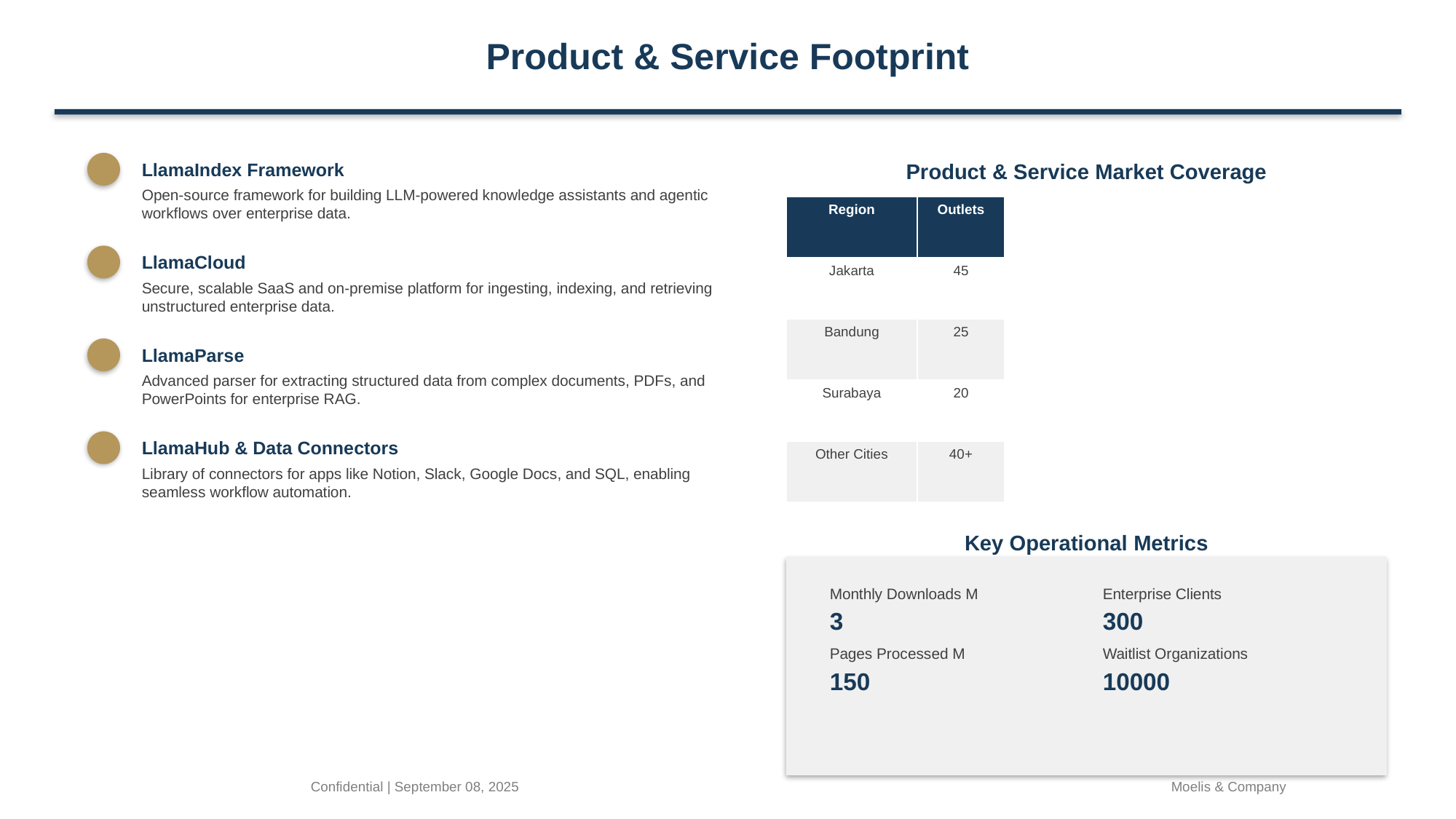

Product & Service Footprint

LlamaIndex Framework
Product & Service Market Coverage
Open-source framework for building LLM-powered knowledge assistants and agentic workflows over enterprise data.
| Region | Outlets |
| --- | --- |
| Jakarta | 45 |
| Bandung | 25 |
| Surabaya | 20 |
| Other Cities | 40+ |

LlamaCloud
Secure, scalable SaaS and on-premise platform for ingesting, indexing, and retrieving unstructured enterprise data.

LlamaParse
Advanced parser for extracting structured data from complex documents, PDFs, and PowerPoints for enterprise RAG.

LlamaHub & Data Connectors
Library of connectors for apps like Notion, Slack, Google Docs, and SQL, enabling seamless workflow automation.
Key Operational Metrics

Monthly Downloads M
Enterprise Clients
3
300
Pages Processed M
Waitlist Organizations
150
10000
Confidential | September 08, 2025
Moelis & Company